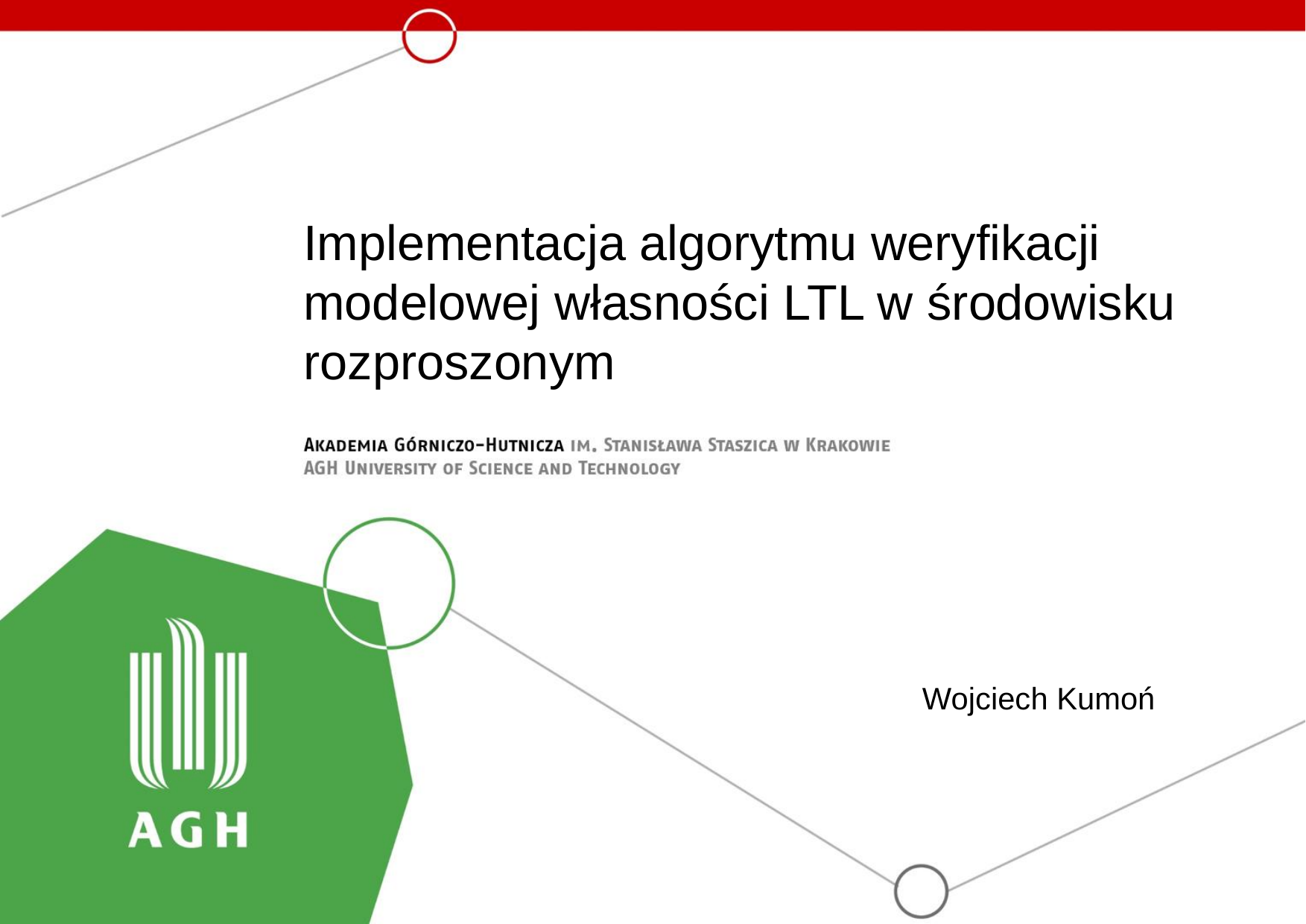

Implementacja algorytmu weryfikacji modelowej własności LTL w środowisku rozproszonym
Wojciech Kumoń